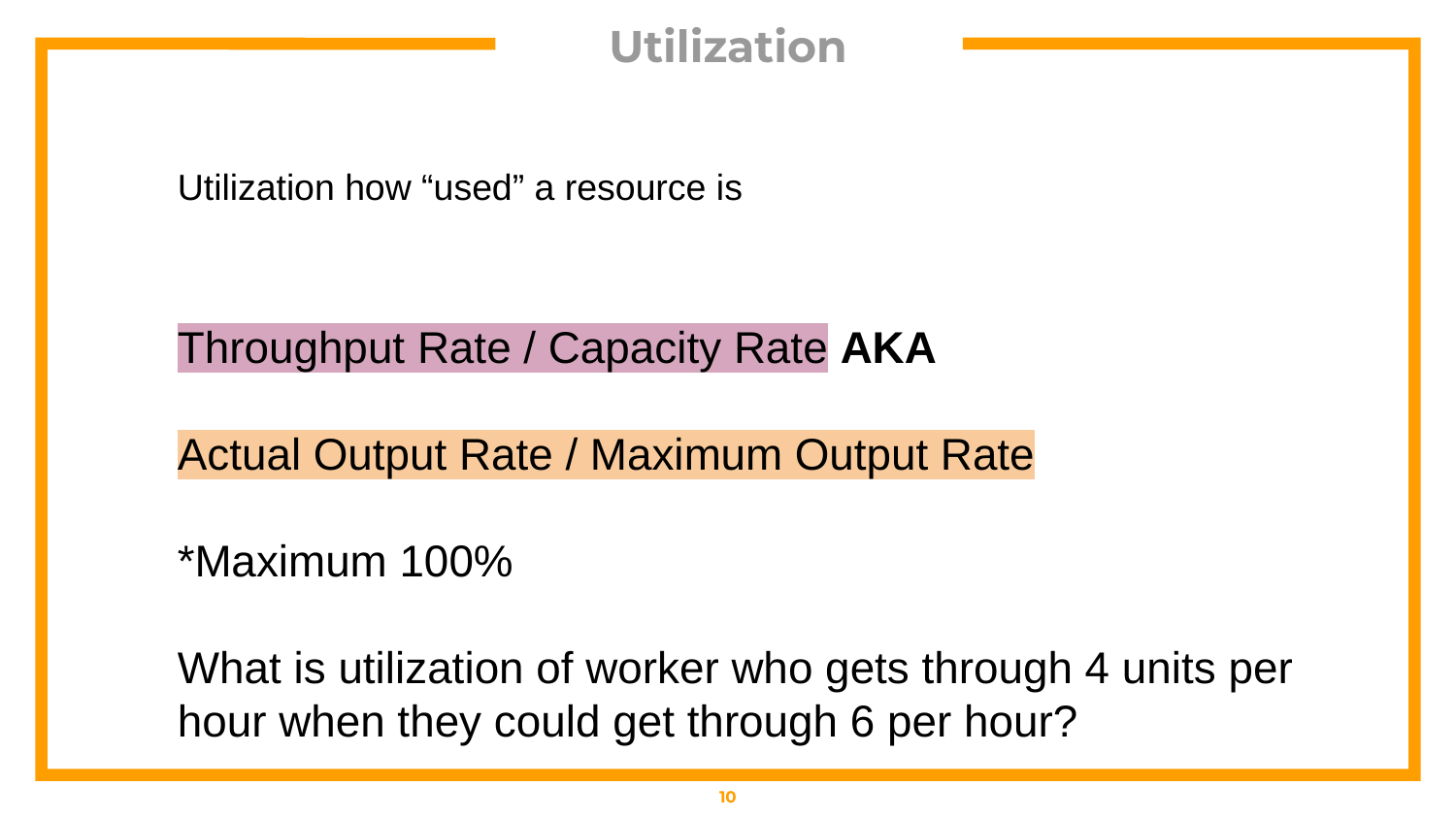

# Utilization
Utilization how “used” a resource is

Throughput Rate / Capacity Rate AKA

Actual Output Rate / Maximum Output Rate

*Maximum 100%

What is utilization of worker who gets through 4 units per  hour when they could get through 6 per hour?
10